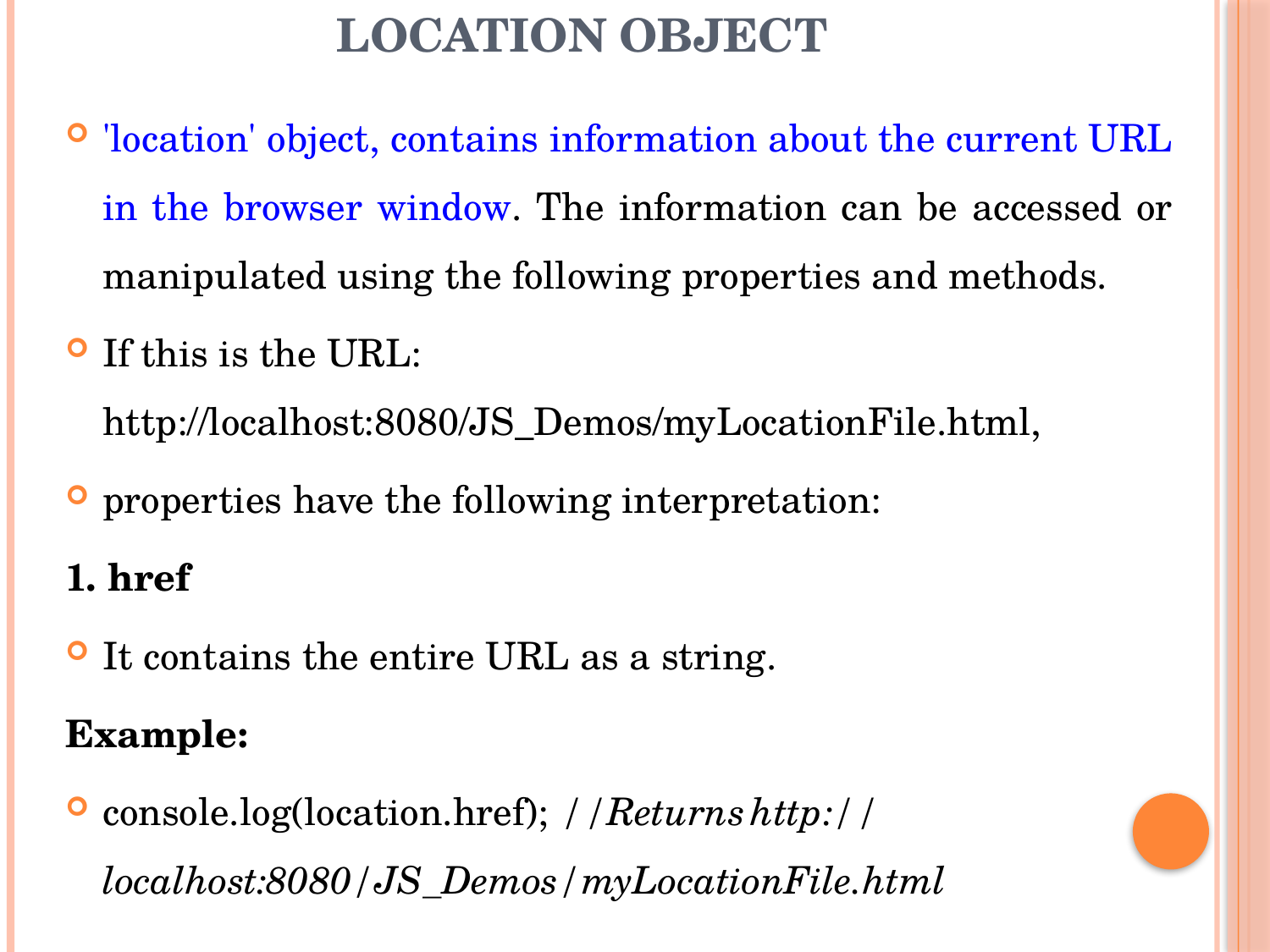

# Location Object
'location' object, contains information about the current URL in the browser window. The information can be accessed or manipulated using the following properties and methods.
If this is the URL: http://localhost:8080/JS_Demos/myLocationFile.html,
properties have the following interpretation:
1. href
It contains the entire URL as a string.
Example:
console.log(location.href); //Returns http://localhost:8080/JS_Demos/myLocationFile.html